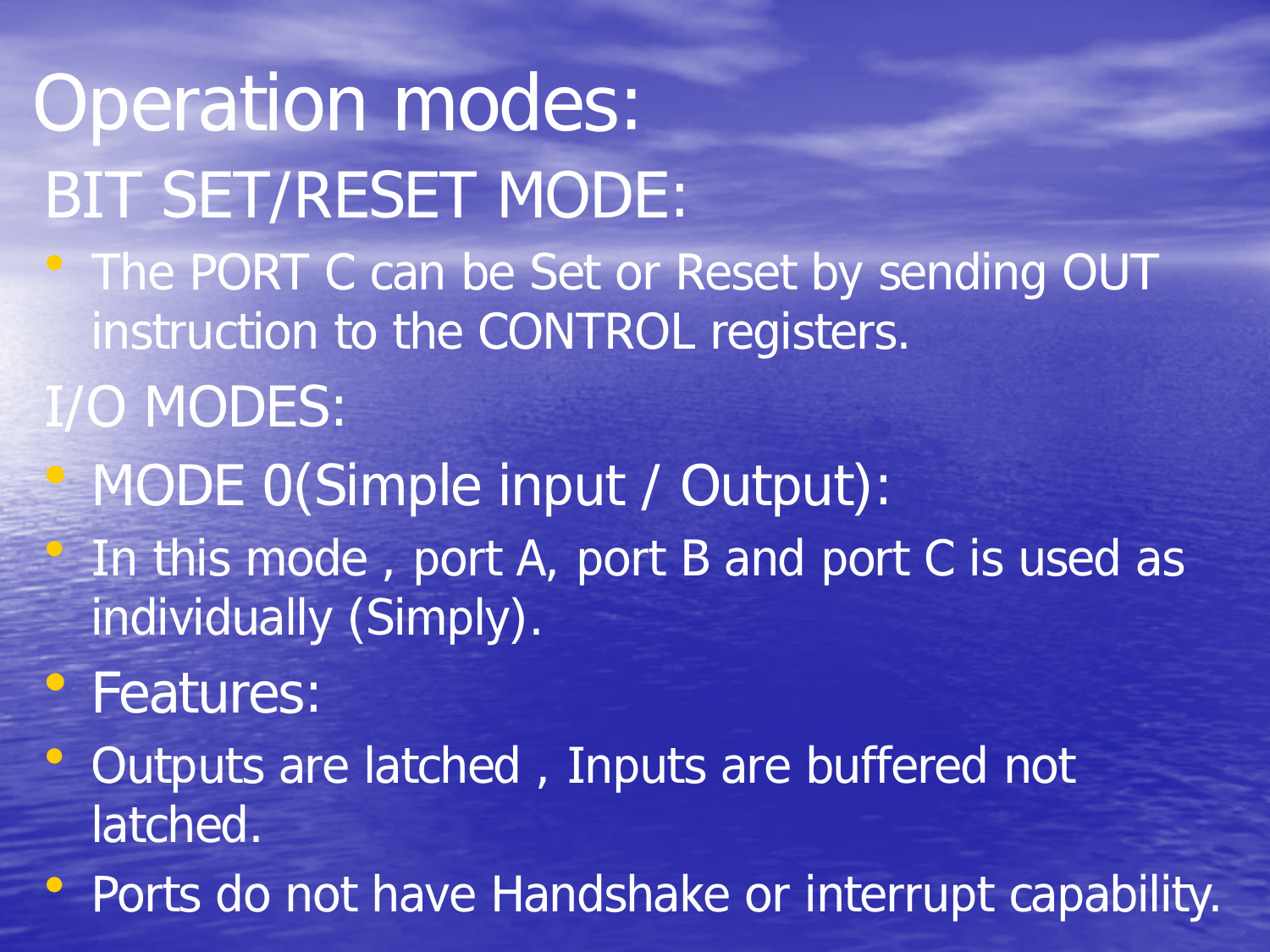

# Operation modes:
BIT SET/RESET MODE:
The PORT C can be Set or Reset by sending OUT instruction to the CONTROL registers.
I/O MODES:
MODE 0(Simple input / Output):
In this mode , port A, port B and port C is used as individually (Simply).
Features:
Outputs are latched , Inputs are buffered not latched.
Ports do not have Handshake or interrupt capability.